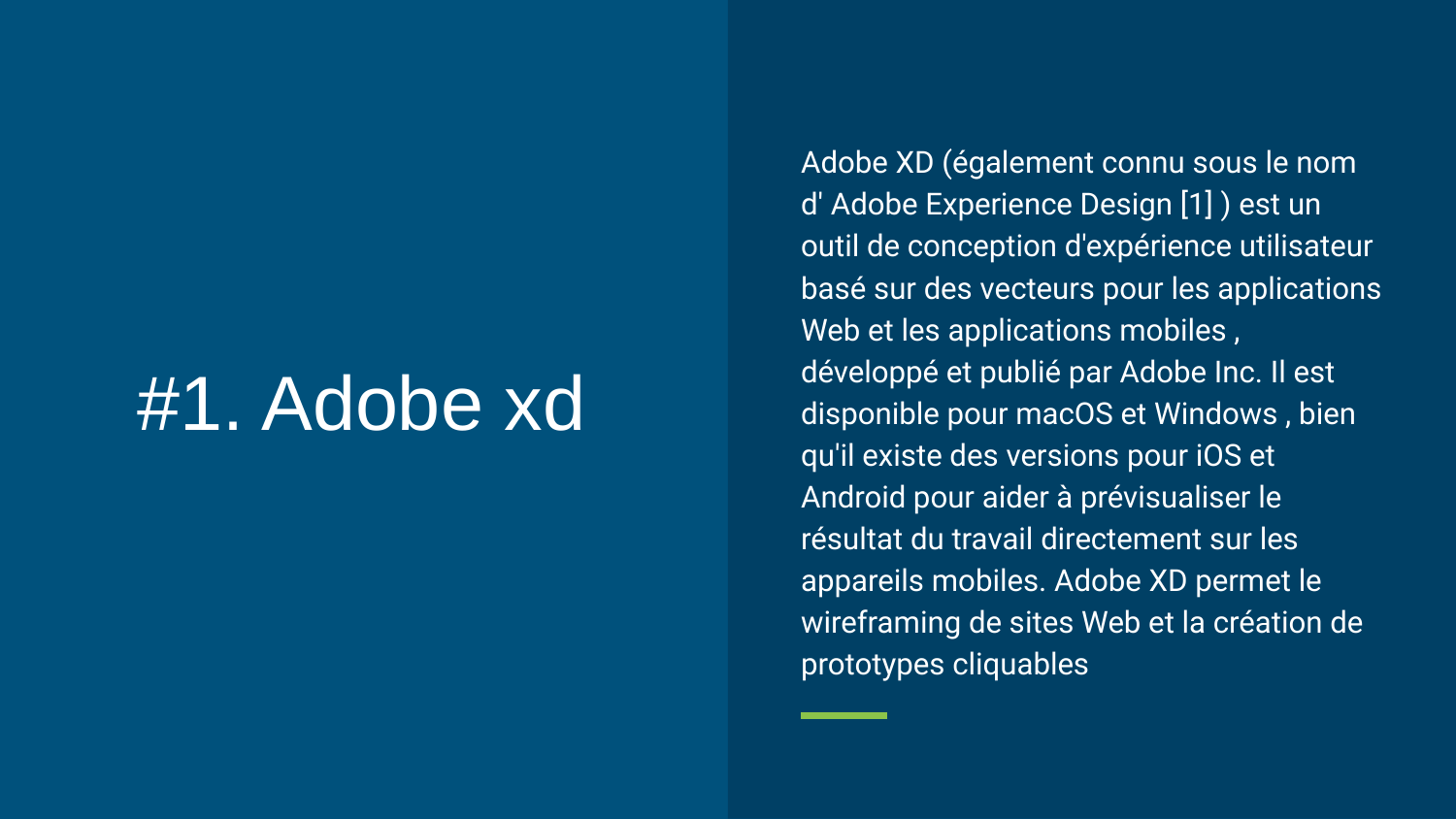

Adobe XD (également connu sous le nom d' Adobe Experience Design [1] ) est un outil de conception d'expérience utilisateur basé sur des vecteurs pour les applications Web et les applications mobiles , développé et publié par Adobe Inc. Il est disponible pour macOS et Windows , bien qu'il existe des versions pour iOS et Android pour aider à prévisualiser le résultat du travail directement sur les appareils mobiles. Adobe XD permet le wireframing de sites Web et la création de prototypes cliquables
# #1. Adobe xd